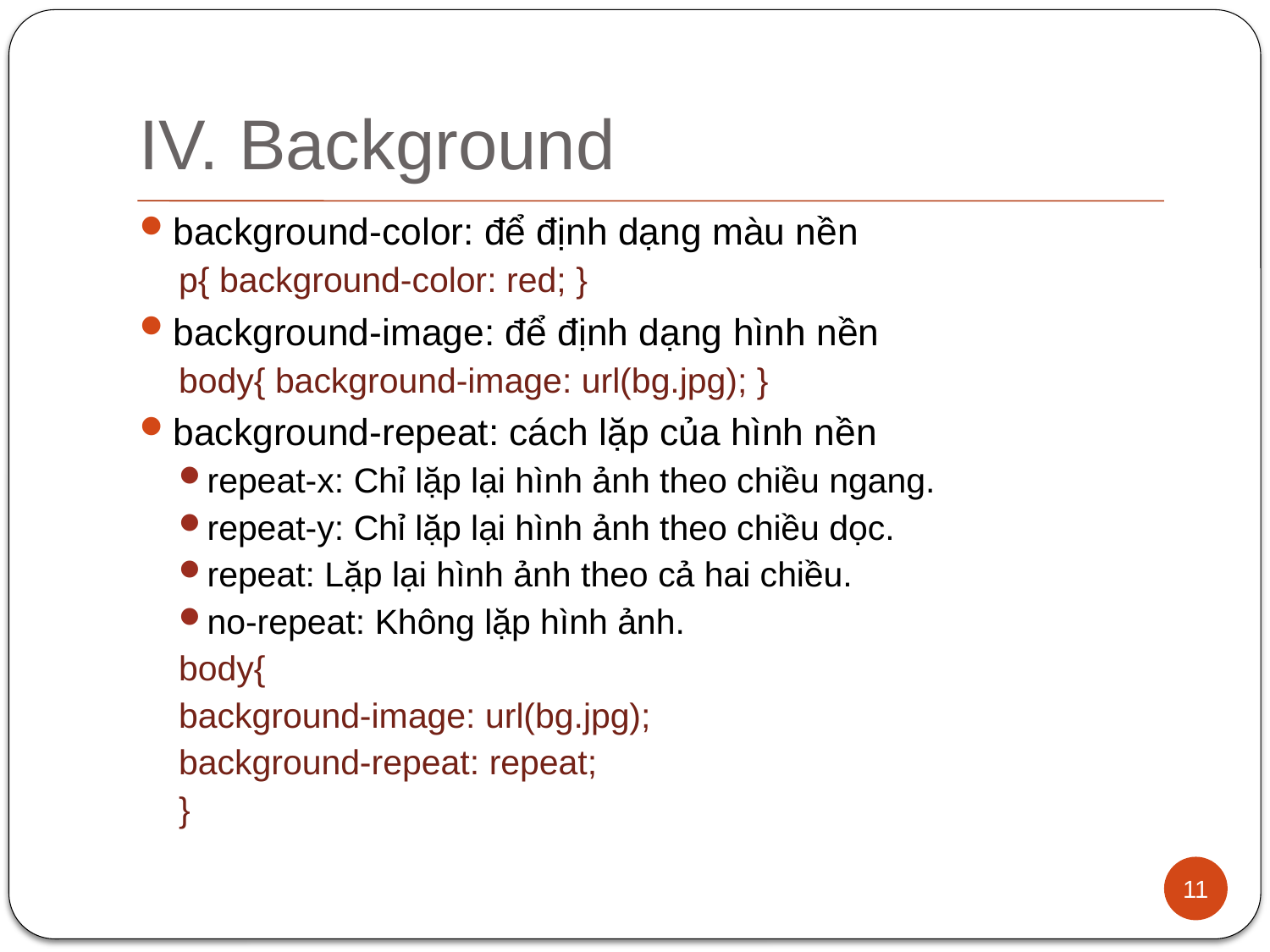

# IV. Background
background-color: để định dạng màu nền
p{ background-color: red; }
background-image: để định dạng hình nền
body{ background-image: url(bg.jpg); }
background-repeat: cách lặp của hình nền
repeat-x: Chỉ lặp lại hình ảnh theo chiều ngang.
repeat-y: Chỉ lặp lại hình ảnh theo chiều dọc.
repeat: Lặp lại hình ảnh theo cả hai chiều.
no-repeat: Không lặp hình ảnh.
body{
background-image: url(bg.jpg);
background-repeat: repeat;
}

11